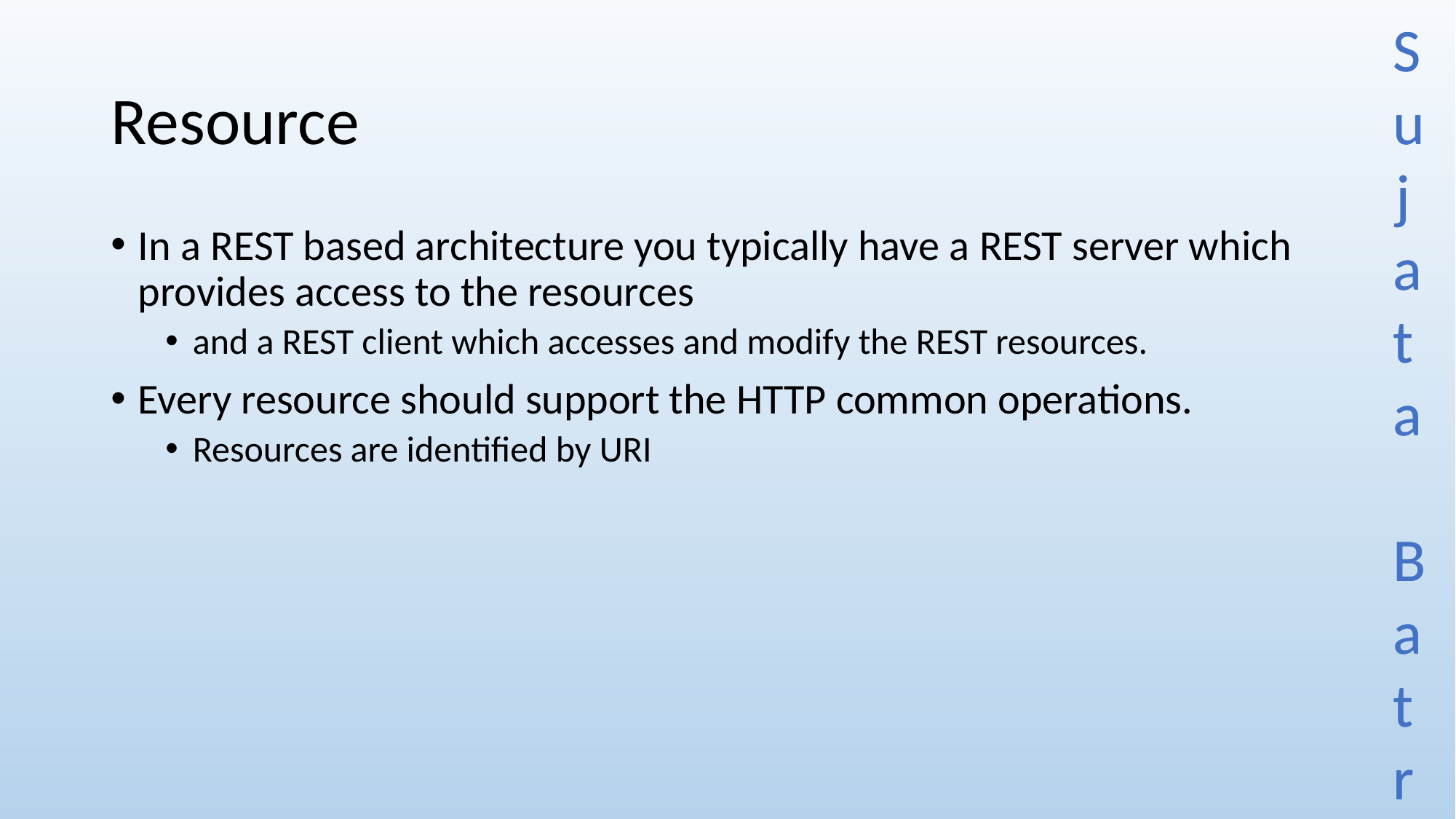

# Resource
In a REST based architecture you typically have a REST server which provides access to the resources
and a REST client which accesses and modify the REST resources.
Every resource should support the HTTP common operations.
Resources are identified by URI